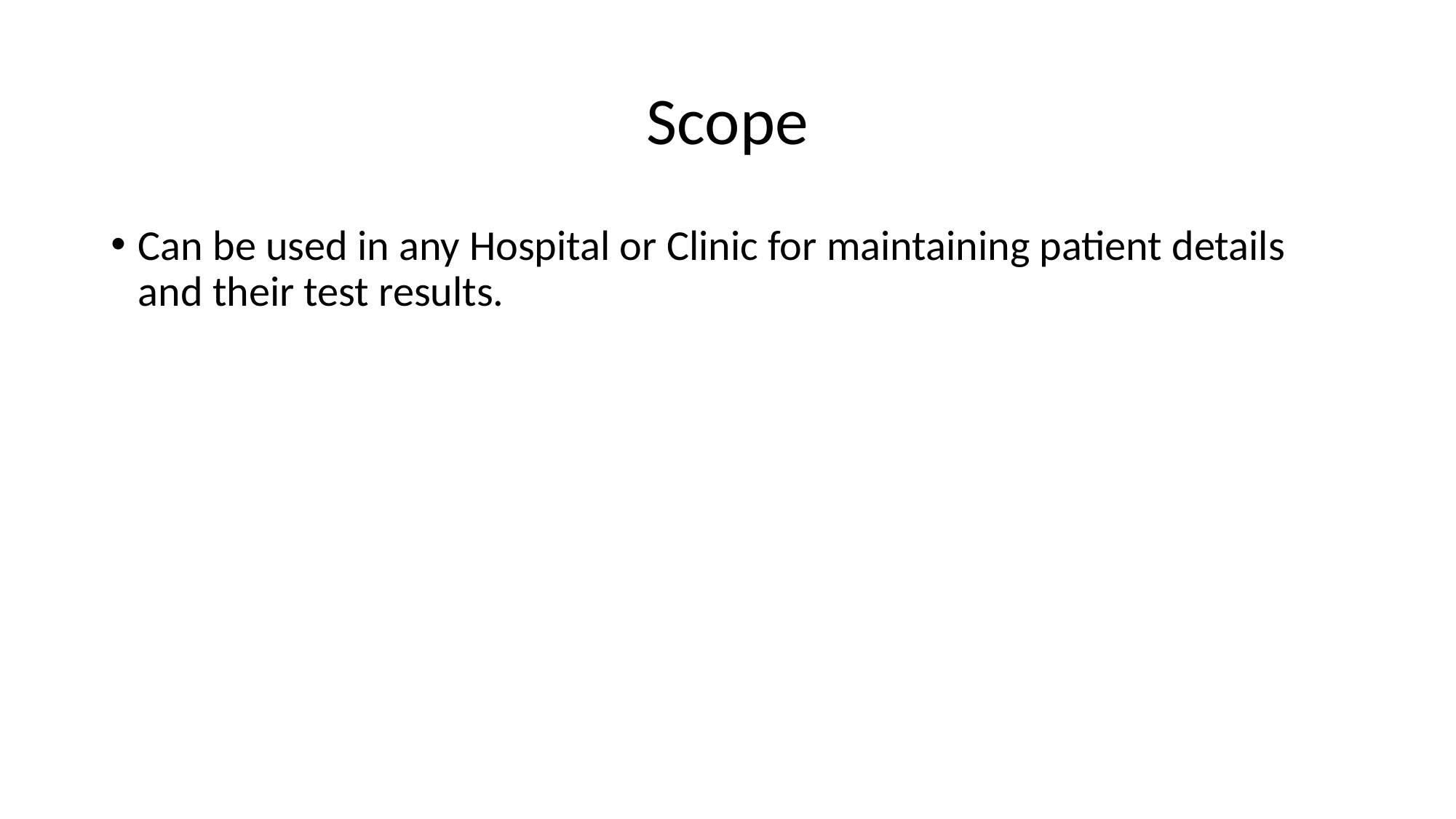

# Scope
Can be used in any Hospital or Clinic for maintaining patient details and their test results.